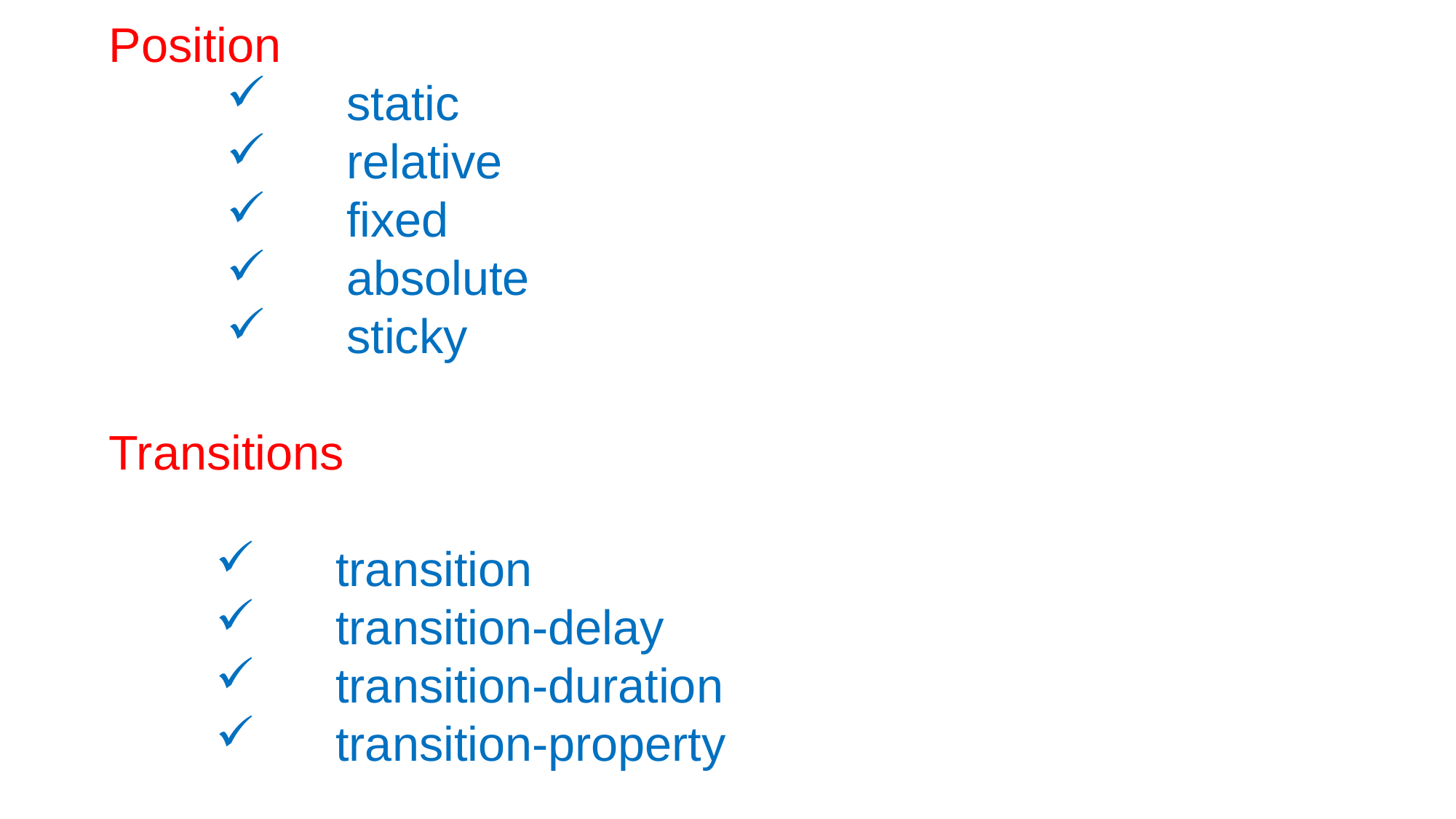

Position
	static
	relative
	fixed
	absolute
	sticky

Transitions

 	transition
	transition-delay
	transition-duration
	transition-property